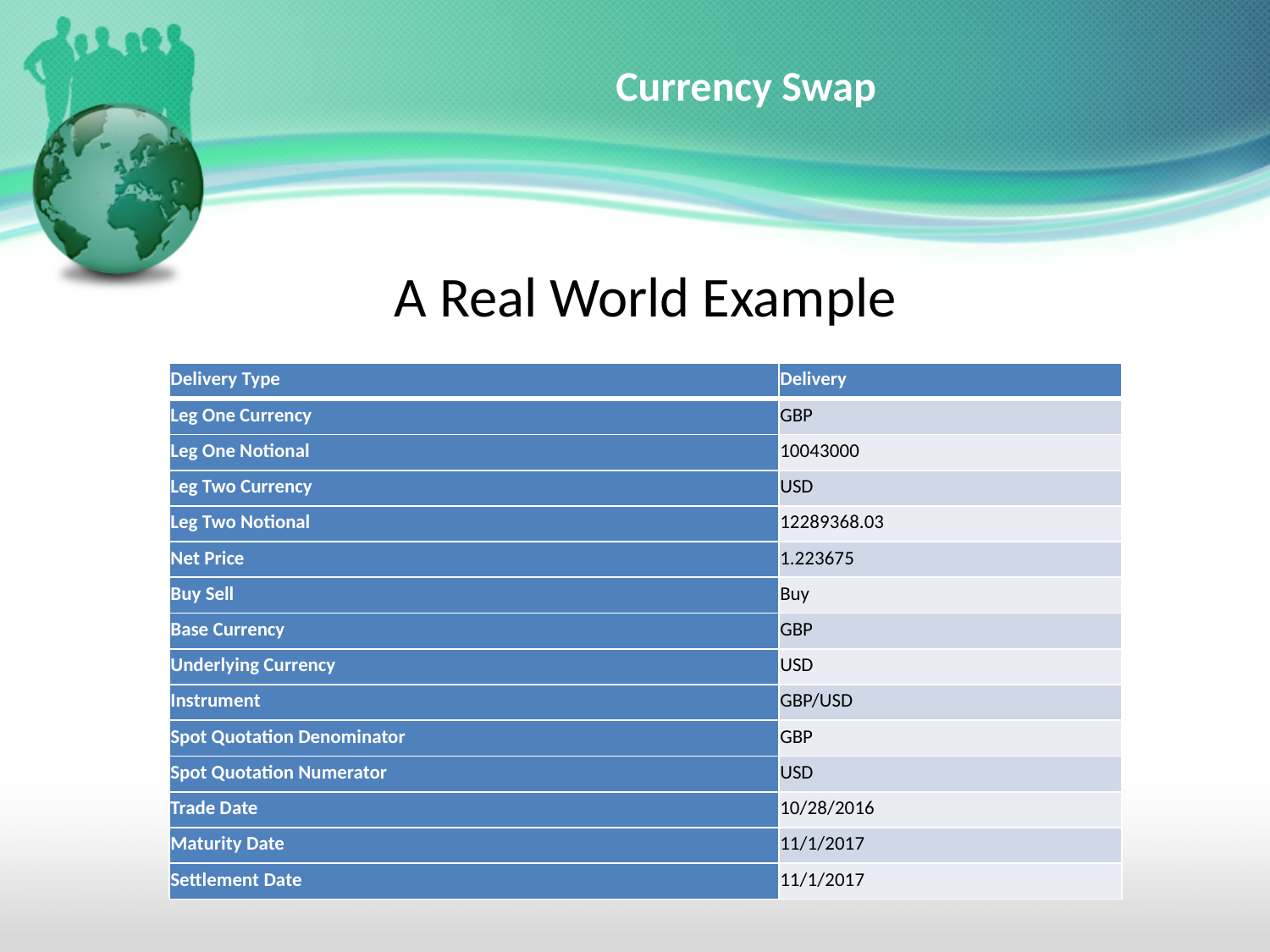

# Currency Swap
A Real World Example
| Delivery Type | Delivery |
| --- | --- |
| Leg One Currency | GBP |
| Leg One Notional | 10043000 |
| Leg Two Currency | USD |
| Leg Two Notional | 12289368.03 |
| Net Price | 1.223675 |
| Buy Sell | Buy |
| Base Currency | GBP |
| Underlying Currency | USD |
| Instrument | GBP/USD |
| Spot Quotation Denominator | GBP |
| Spot Quotation Numerator | USD |
| Trade Date | 10/28/2016 |
| Maturity Date | 11/1/2017 |
| Settlement Date | 11/1/2017 |